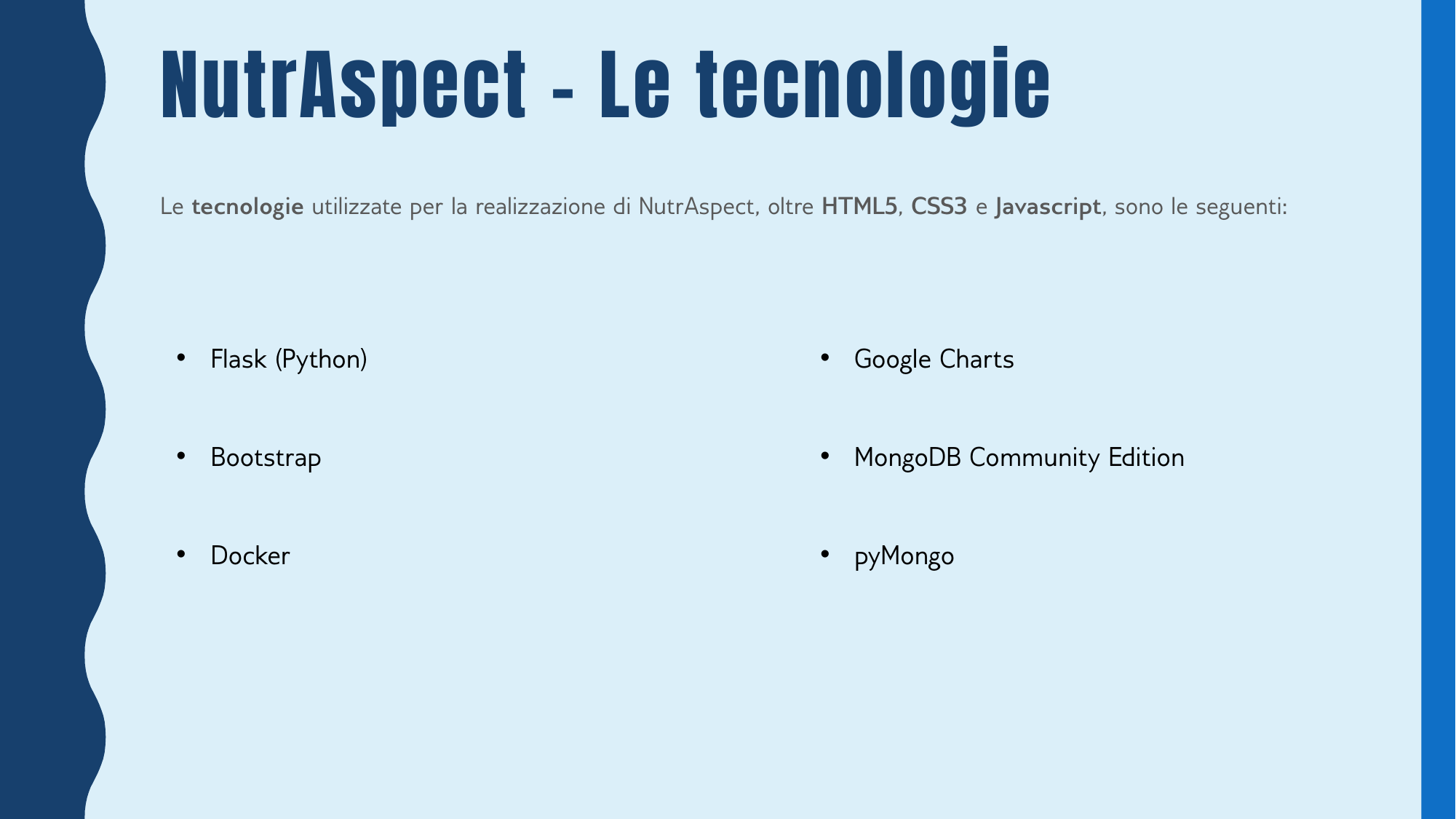

# NutrAspect – Le tecnologie
Le tecnologie utilizzate per la realizzazione di NutrAspect, oltre HTML5, CSS3 e Javascript, sono le seguenti:

Flask (Python)

Bootstrap

Docker

Google Charts

MongoDB Community Edition

pyMongo